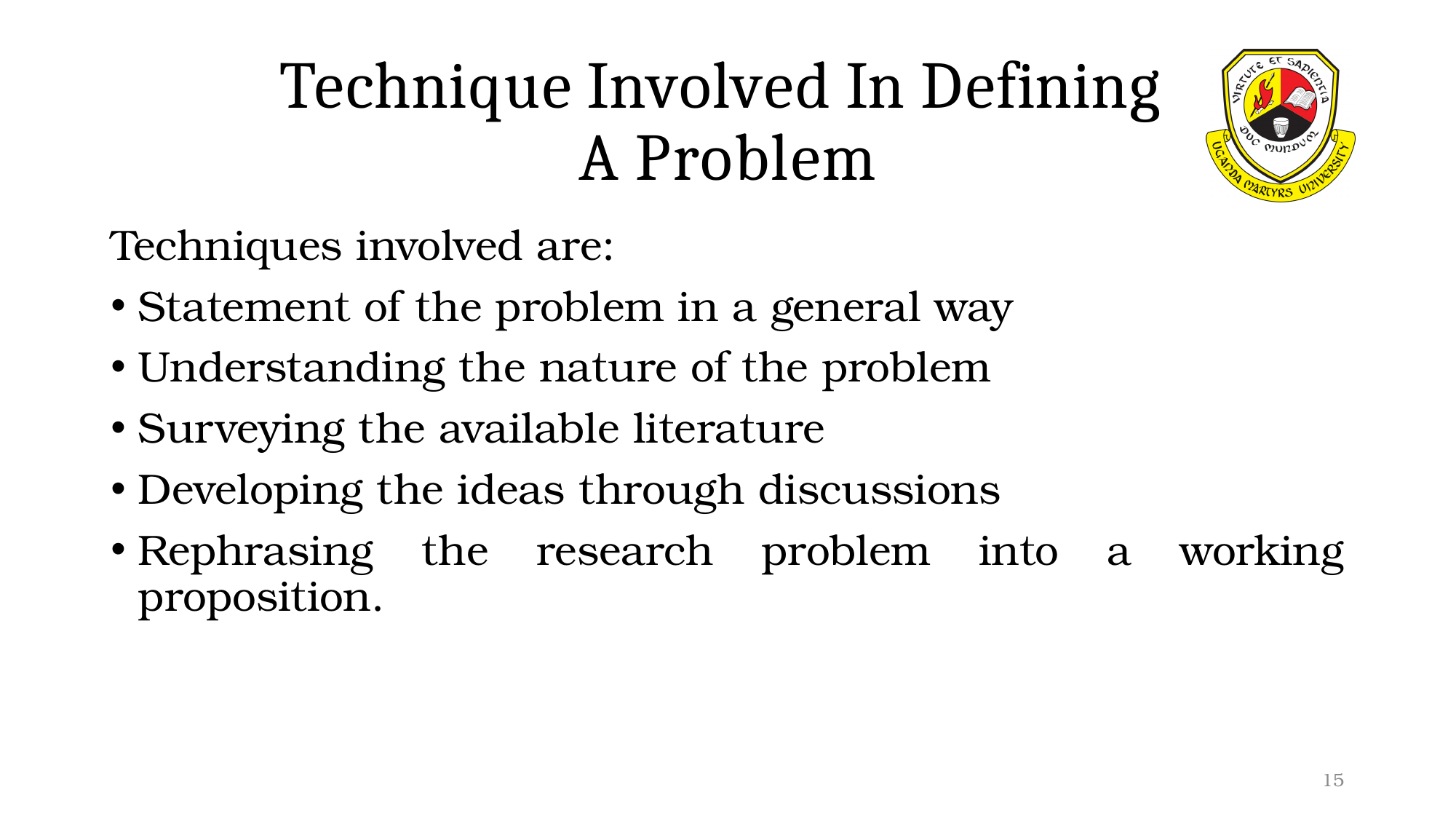

# Technique Involved In Defining A Problem
Techniques involved are:
Statement of the problem in a general way
Understanding the nature of the problem
Surveying the available literature
Developing the ideas through discussions
Rephrasing the research problem into a working proposition.
15